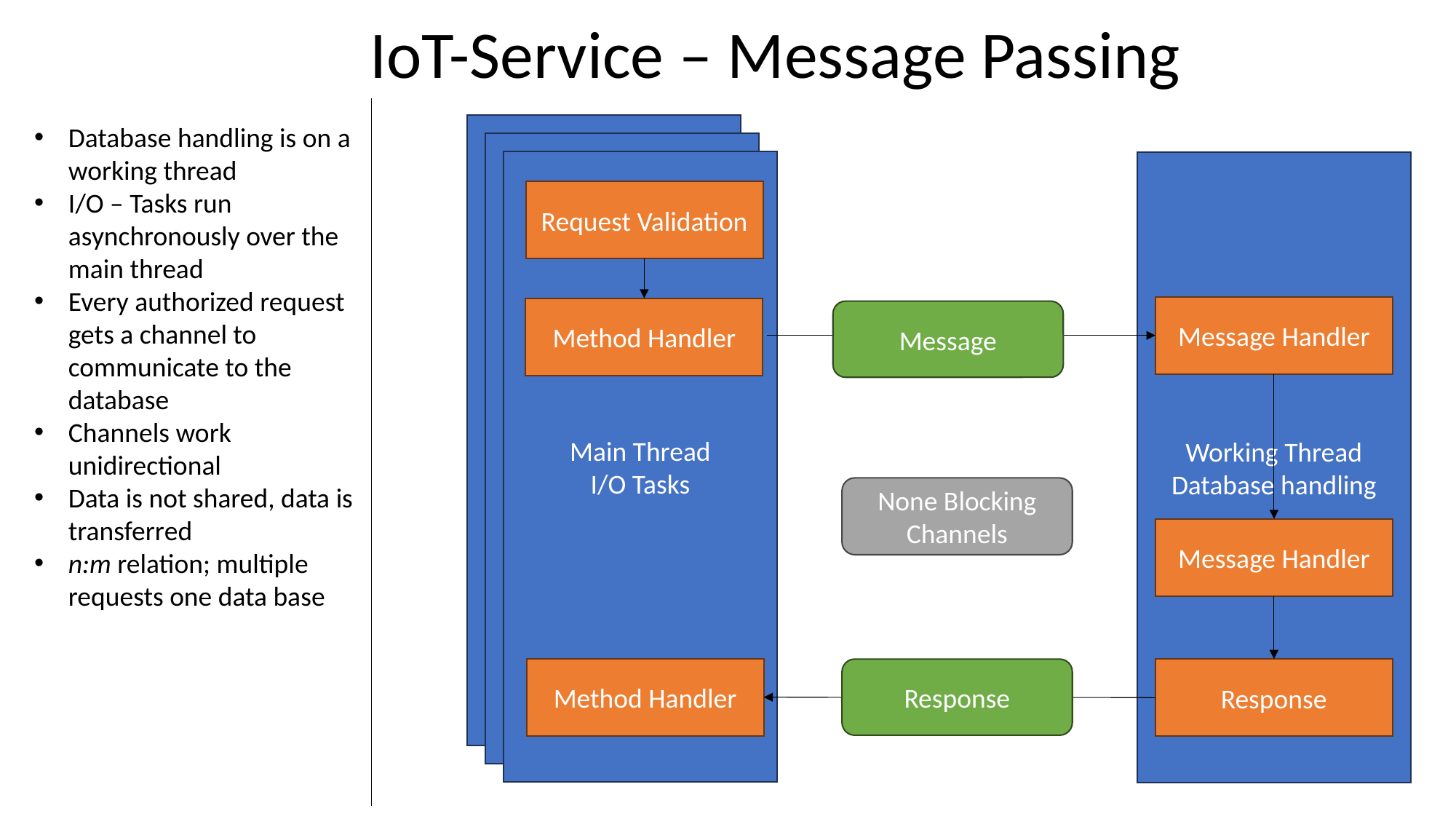

IoT-Service – Message Passing
Database handling is on a working thread
I/O – Tasks run asynchronously over the main thread
Every authorized request gets a channel to communicate to the database
Channels work unidirectional
Data is not shared, data is transferred
n:m relation; multiple requests one data base
Main Thread
I/O Tasks
Main Thread
I/O Tasks
Request Validation
Main Thread
I/O Tasks
Working Thread
Database handling
Request Validation
Request Validation
Method Handler
Method Handler
Message Handler
Method Handler
Message
None Blocking Channels
Message Handler
Method Handler
Response
Response